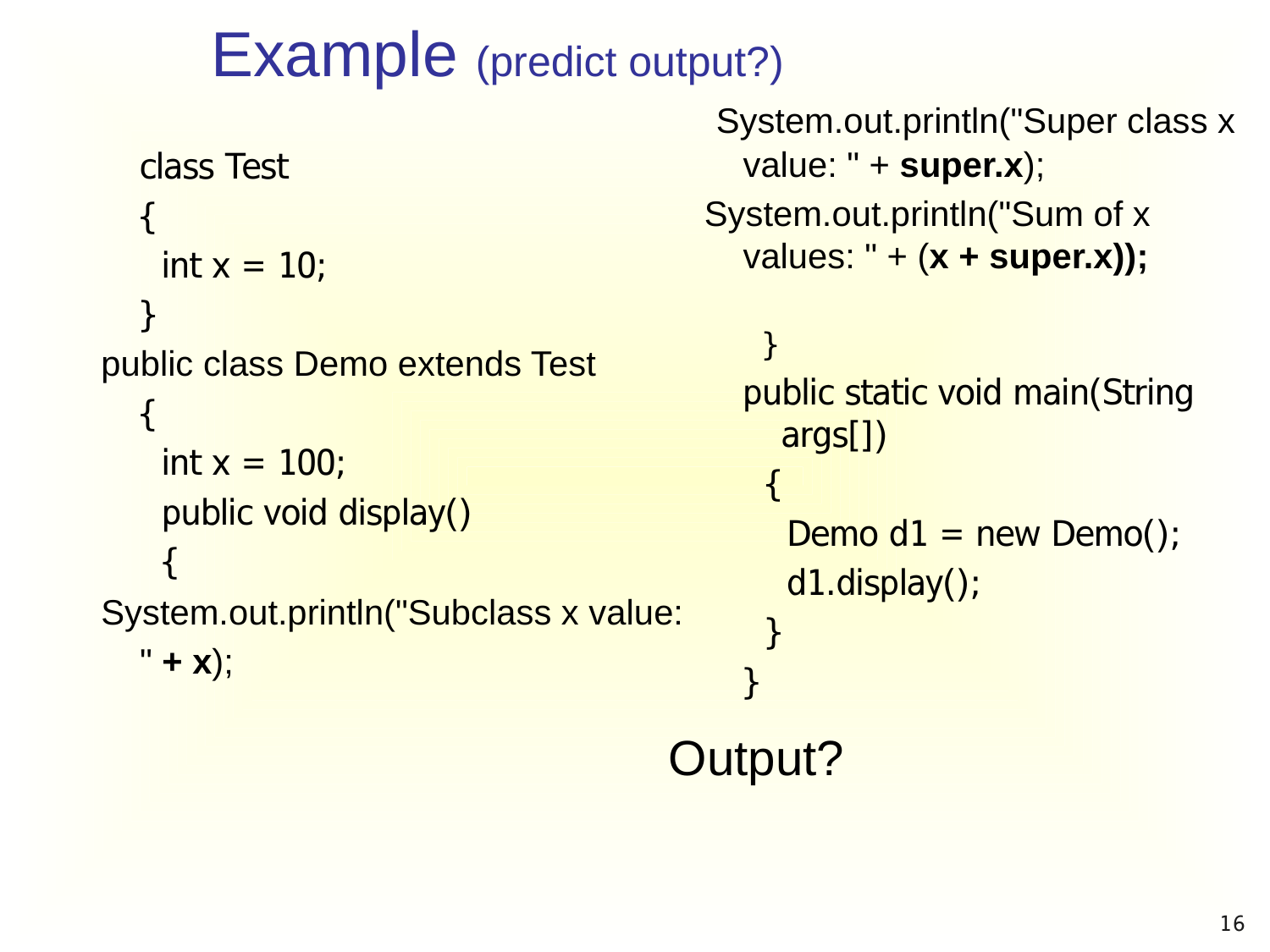

# Example (predict output?)
 System.out.println("Super class x value: " + super.x);
System.out.println("Sum of x values: " + (x + super.x));
  }
public static void main(String args[])
  {
    Demo d1 = new Demo();
    d1.display();
  }
}
Output?

class Test
{
  int x = 10;
}
public class Demo extends Test
{
  int x = 100;
  public void display()
  {
System.out.println("Subclass x value: " + x);
16